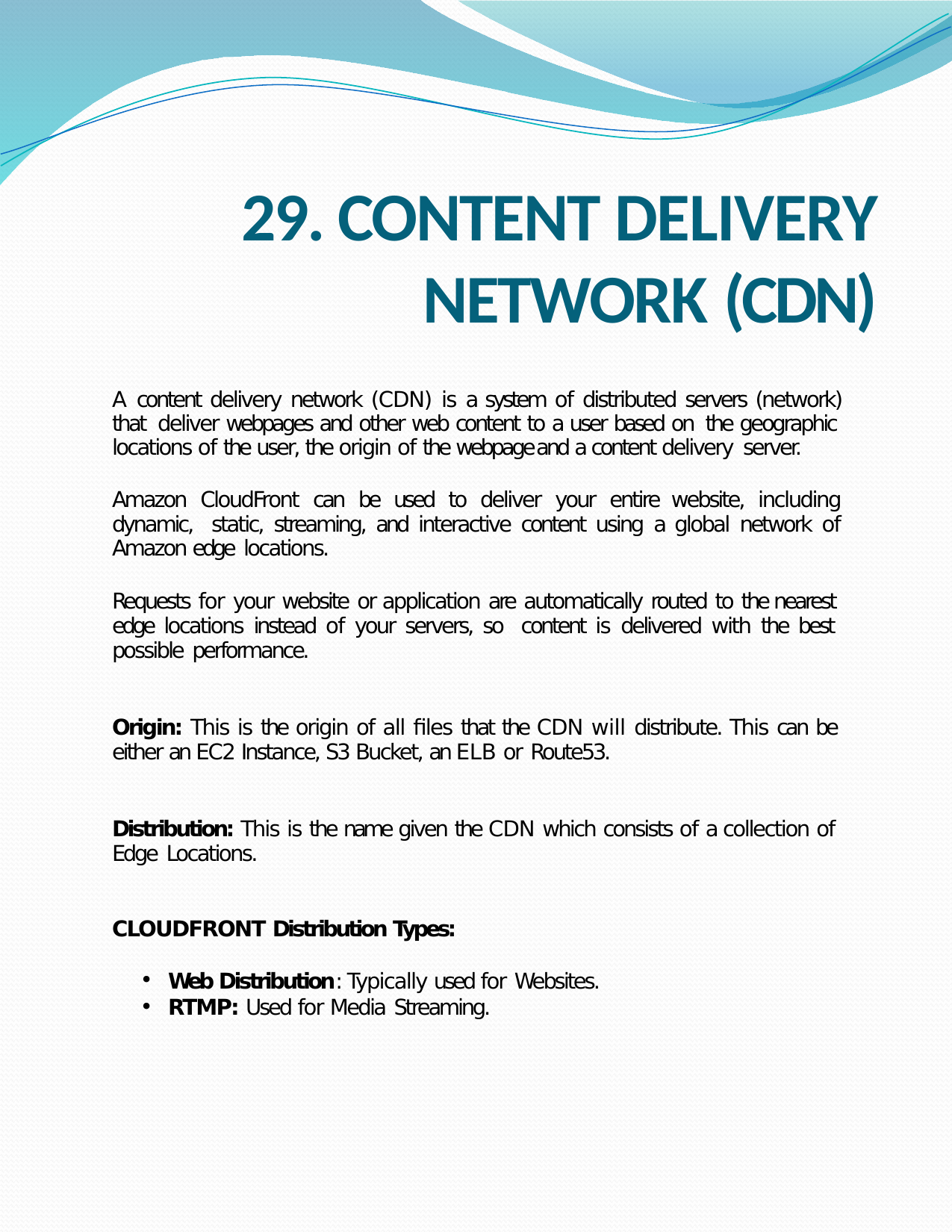

# 29. CONTENT DELIVERY NETWORK (CDN)
A content delivery network (CDN) is a system of distributed servers (network) that  deliver webpages and other web content to a user based on the geographic  locations of the user, the origin of the webpage and a content delivery server.

Amazon CloudFront can be used to deliver your entire website, including dynamic,  static, streaming, and interactive content using a global network of Amazon edge  locations.

Requests for your website or application are automatically routed to the nearest  edge locations instead of your servers, so  content is delivered with the best  possible performance.

Origin: This is the origin of all files that the CDN will distribute. This can be  either an EC2 Instance, S3 Bucket, an ELB or Route53.

Distribution: This is the name given the CDN which consists of a collection of  Edge Locations.

CLOUDFRONT Distribution Types:

Web Distribution: Typically used for Websites.
RTMP: Used for Media Streaming.